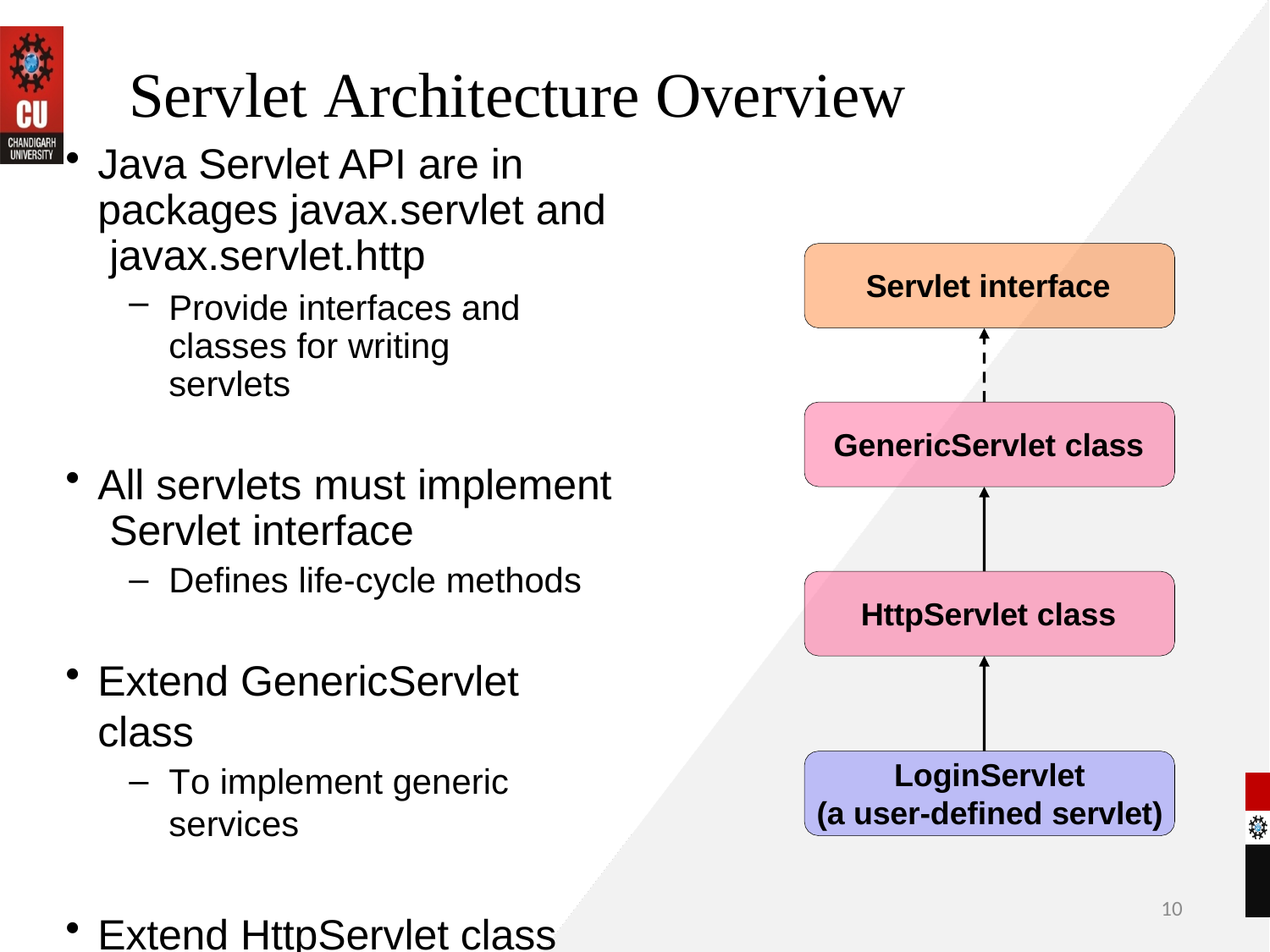

# Servlet Architecture Overview
Java Servlet API are in  packages javax.servlet and  javax.servlet.http
Provide interfaces and  classes for writing servlets

All servlets must implement  Servlet interface
Defines life-cycle methods

Extend GenericServlet class
To implement generic services

Extend HttpServlet class
To implement HTTP-specific  services

Servlet interface

GenericServlet class

HttpServlet class

LoginServlet
(a user-defined servlet)
10